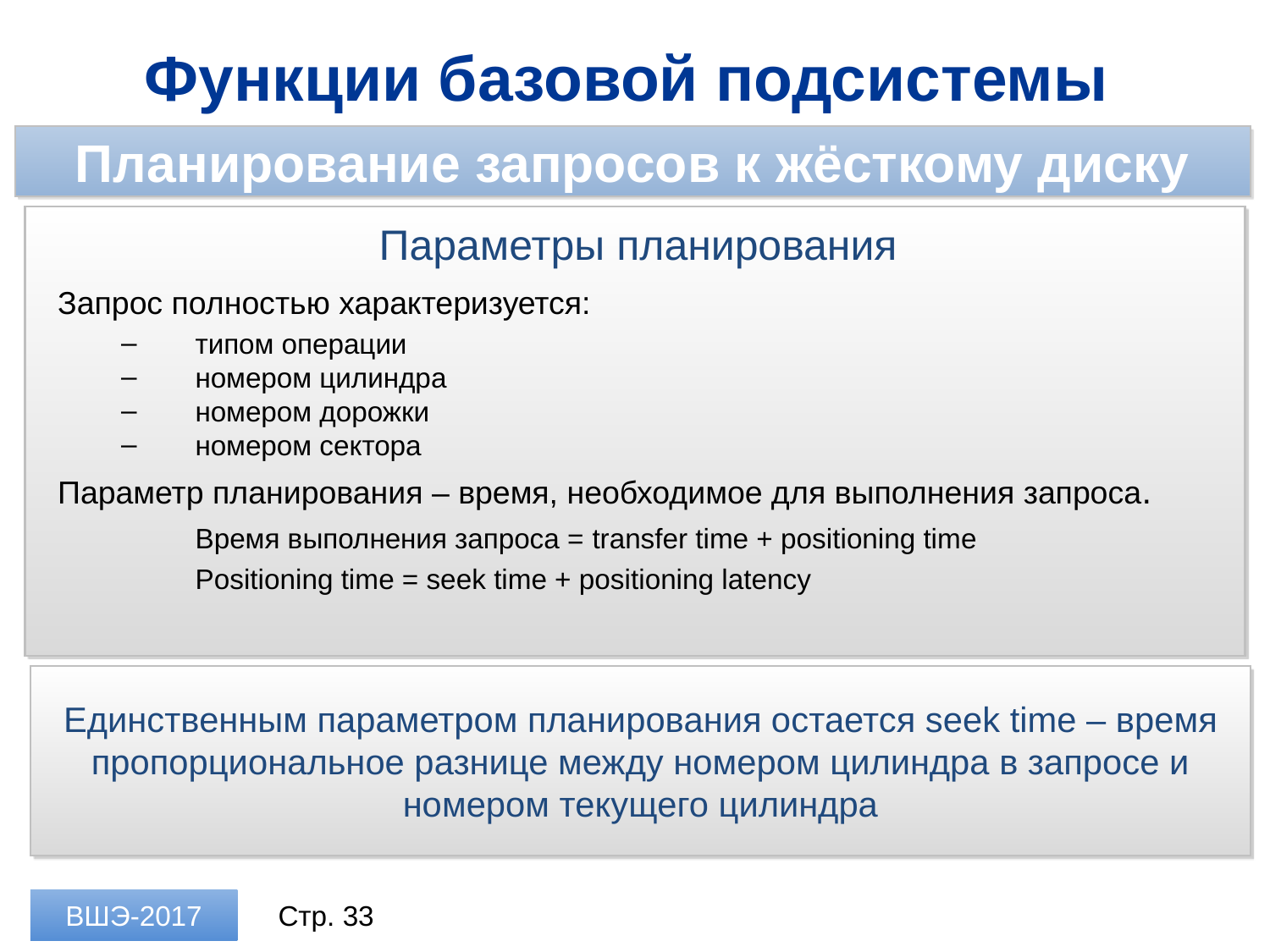

Функции базовой подсистемы
Планирование запросов к жёсткому диску

Параметры планирования
Запрос полностью характеризуется:
типом операции
номером цилиндра
номером дорожки
номером сектора
Параметр планирования – время, необходимое для выполнения запроса.
	Время выполнения запроса = transfer time + positioning time
	Positioning time = seek time + positioning latency

Единственным параметром планирования остается seek time – время пропорциональное разнице между номером цилиндра в запросе и номером текущего цилиндра
ВШЭ-2017
Стр. 33